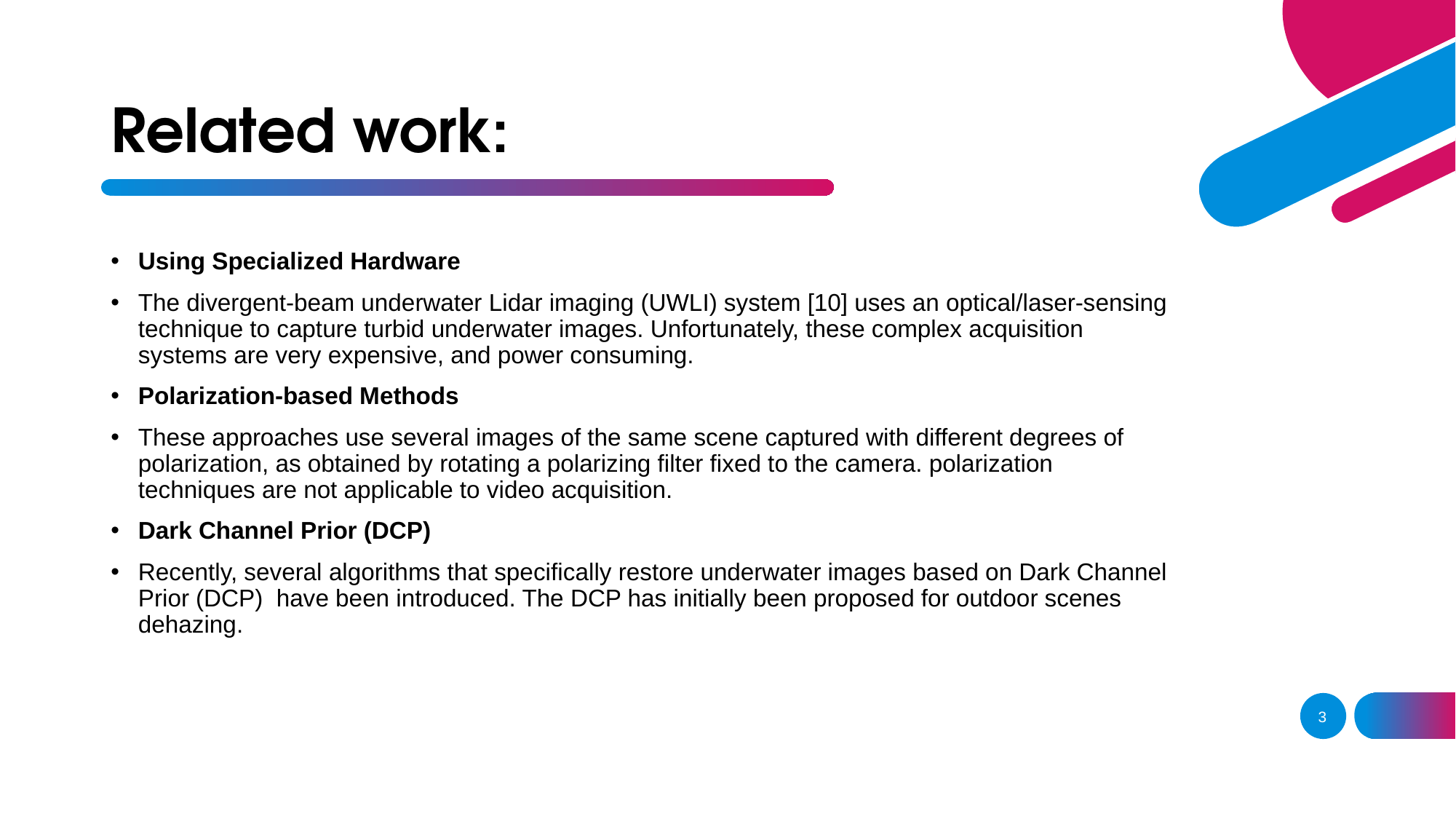

# Related work:
Using Specialized Hardware
The divergent-beam underwater Lidar imaging (UWLI) system [10] uses an optical/laser-sensing technique to capture turbid underwater images. Unfortunately, these complex acquisition systems are very expensive, and power consuming.
Polarization-based Methods
These approaches use several images of the same scene captured with different degrees of polarization, as obtained by rotating a polarizing filter fixed to the camera. polarization techniques are not applicable to video acquisition.
Dark Channel Prior (DCP)
Recently, several algorithms that specifically restore underwater images based on Dark Channel Prior (DCP)  have been introduced. The DCP has initially been proposed for outdoor scenes dehazing.

3